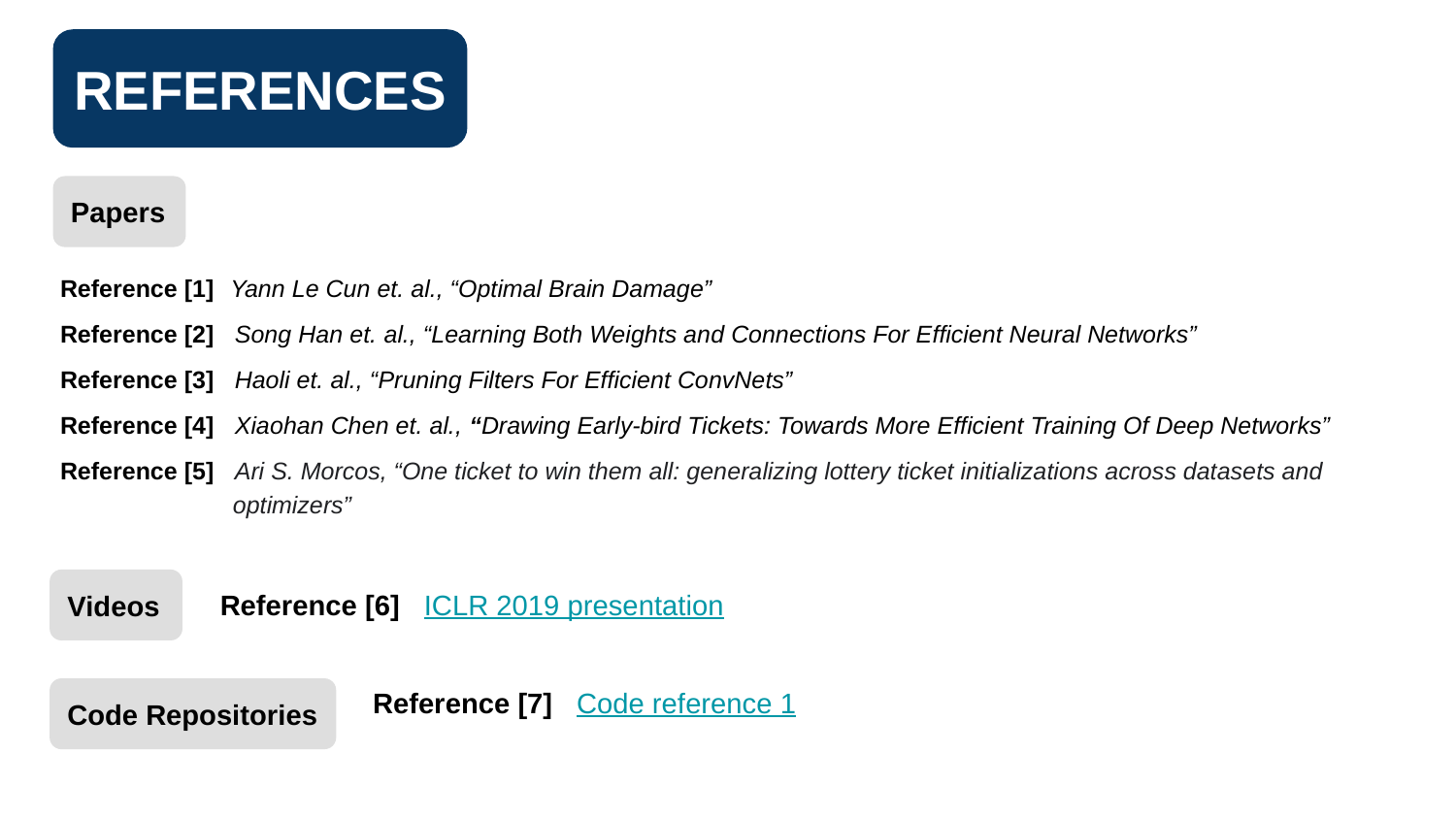

REFERENCES
Papers
Reference [1]  Yann Le Cun et. al., “Optimal Brain Damage”
Reference [2]   Song Han et. al., “Learning Both Weights and Connections For Efficient Neural Networks”
Reference [3]   Haoli et. al., “Pruning Filters For Efficient ConvNets”
Reference [4]   Xiaohan Chen et. al., “Drawing Early-bird Tickets: Towards More Efficient Training Of Deep Networks”
Reference [5]   Ari S. Morcos, “One ticket to win them all: generalizing lottery ticket initializations across datasets and 		    optimizers”

Videos
Reference [6]   ICLR 2019 presentation
Code Repositories
Reference [7]   Code reference 1